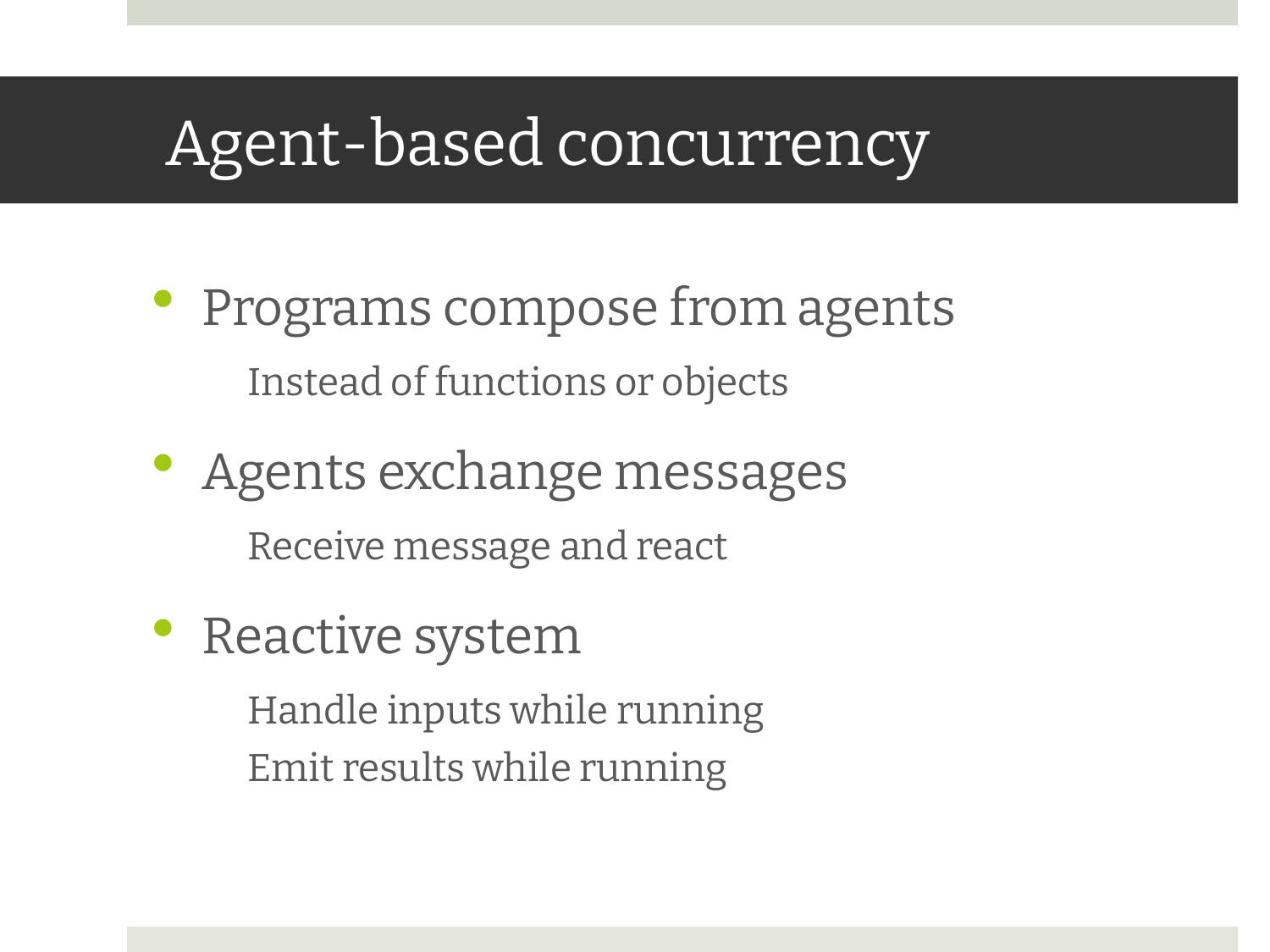

# Agent-based concurrency
Programs compose from agents
Instead of functions or objects
Agents exchange messages
Receive message and react
Reactive system
Handle inputs while running
Emit results while running